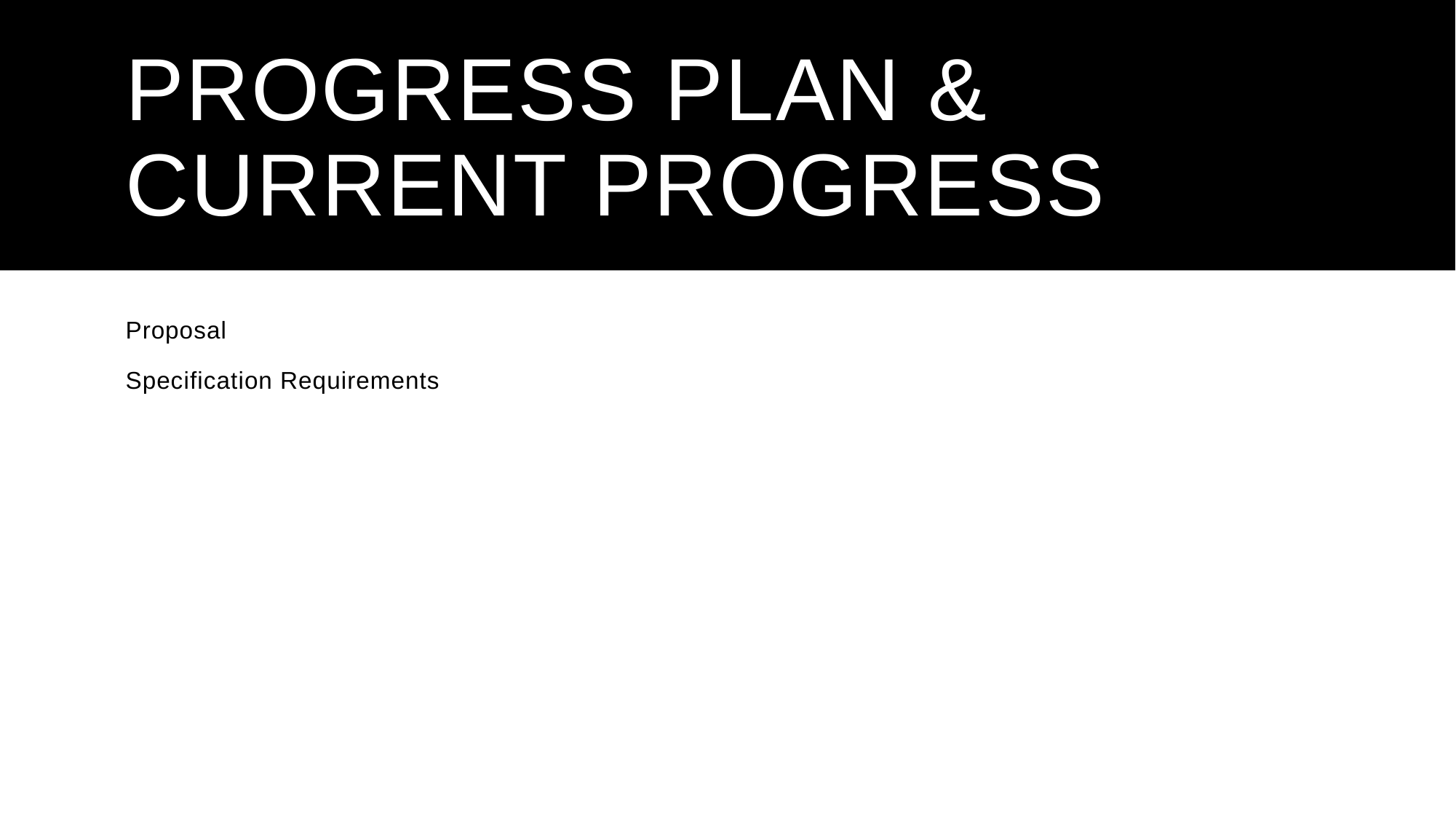

# Progress plan & current progress
Proposal
Specification Requirements